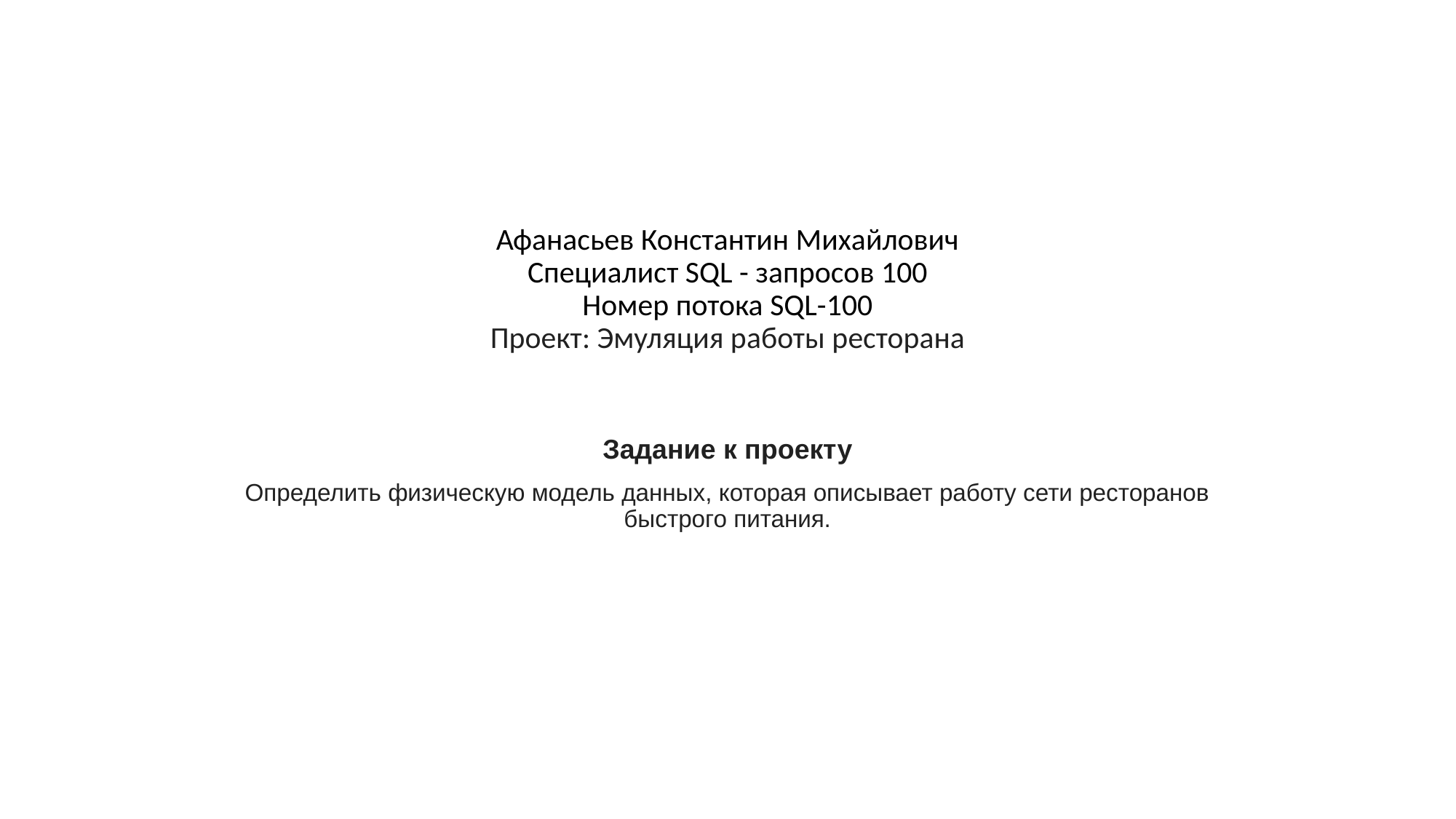

# Афанасьев Константин Михайлович Специалист SQL - запросов 100 Номер потока SQL-100 Проект: Эмуляция работы ресторана

Задание к проекту
Определить физическую модель данных, которая описывает работу сети ресторанов быстрого питания.